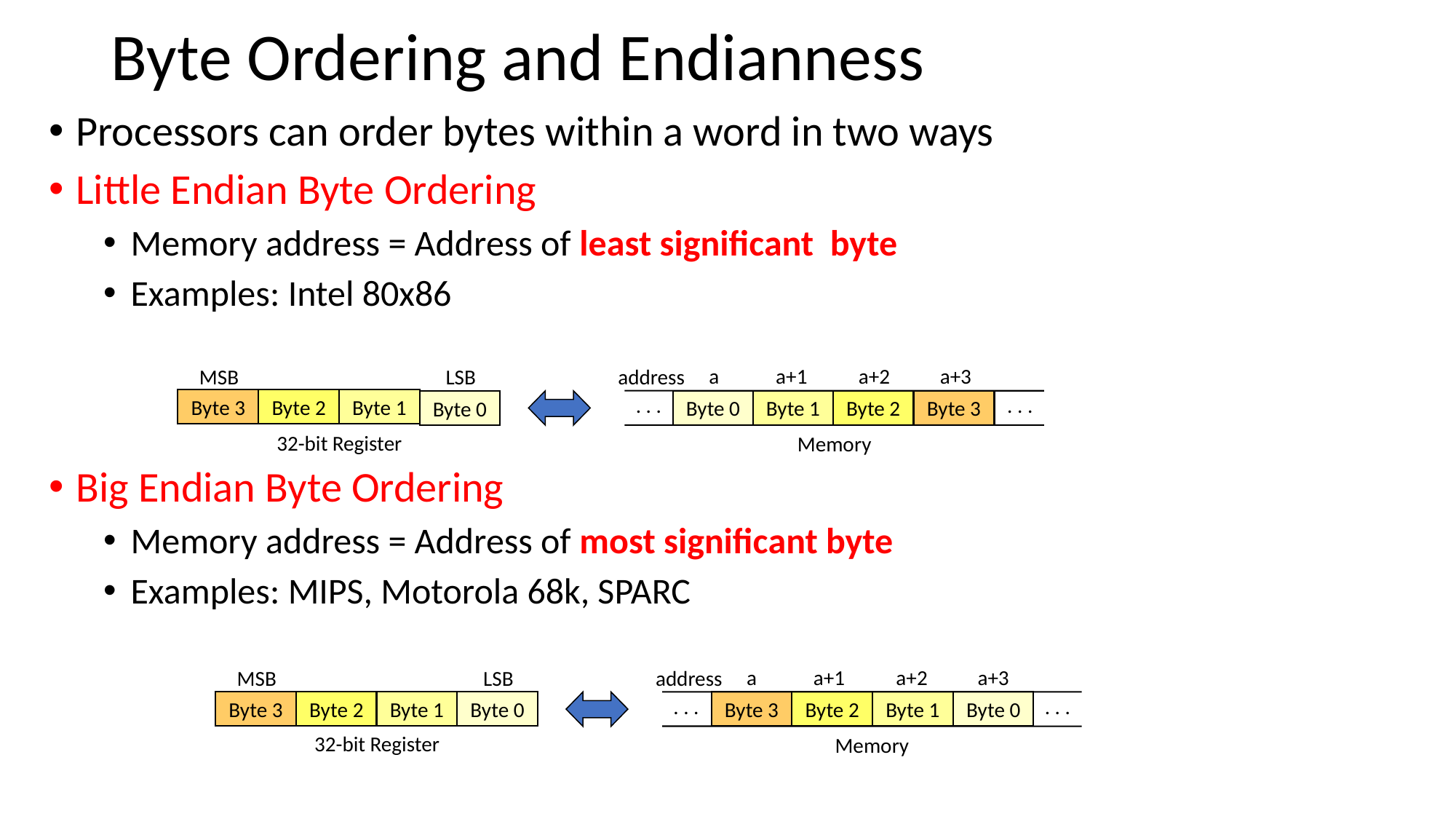

# Byte Ordering and Endianness
Processors can order bytes within a word in two ways
Little Endian Byte Ordering
Memory address = Address of least significant  byte
Examples: Intel 80x86

Big Endian Byte Ordering
Memory address = Address of most significant byte
Examples: MIPS, Motorola 68k, SPARC

a
a+1
a+2
a+3
MSB
LSB
Byte 3
Byte 2
Byte 1
Byte 0
32-bit Register
address

. . .

Byte 0
Byte 1
Byte 2
Byte 3
. . .

Memory
a
a+1
a+2
a+3
address
. . .

Byte 3
Byte 2
Byte 1
Byte 0
. . .

Memory
MSB
LSB
Byte 3
Byte 2
Byte 1
Byte 0
32-bit Register